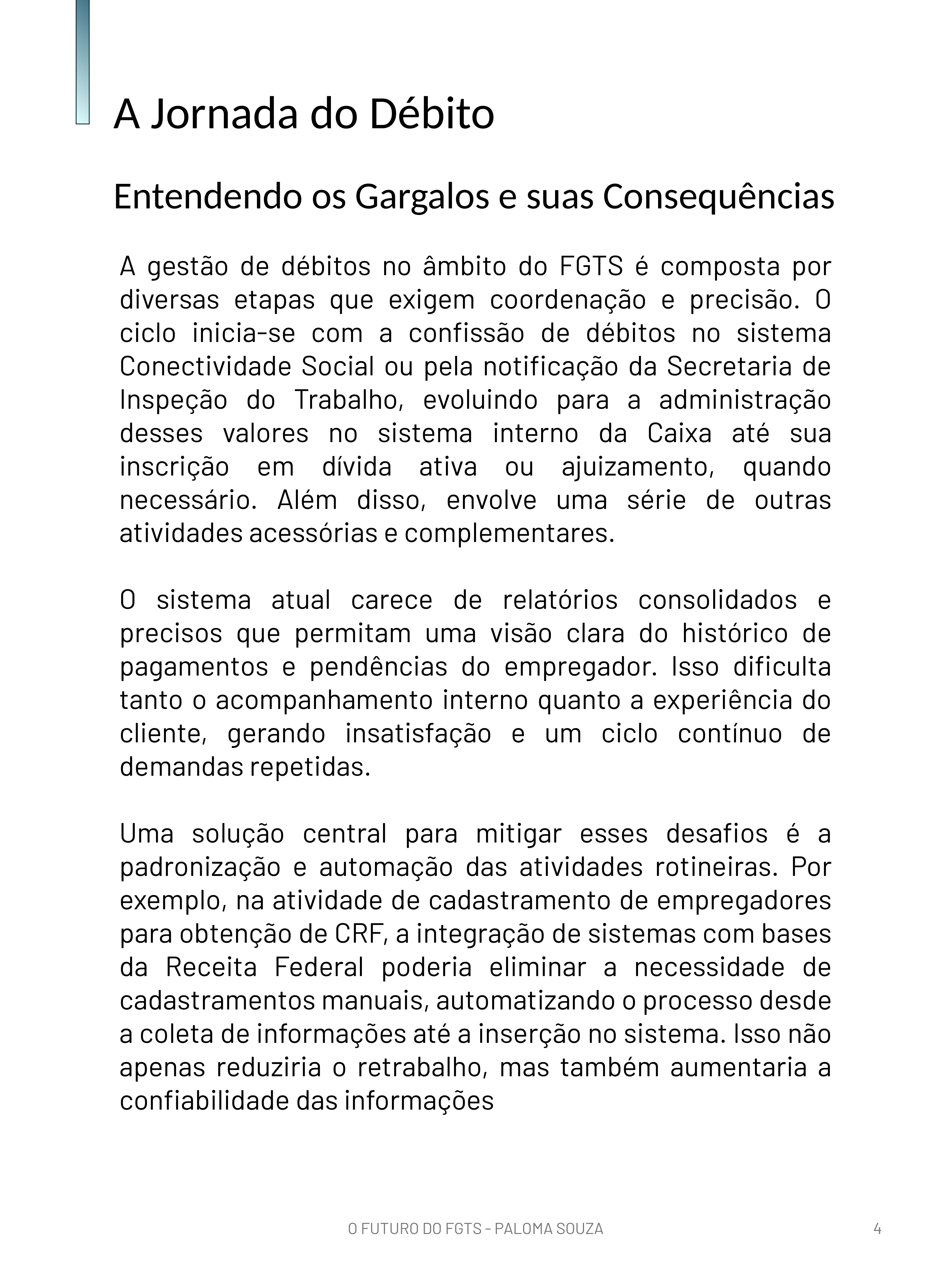

A Jornada do Débito

Entendendo os Gargalos e suas Consequências

A gestão de débitos no âmbito do FGTS é composta por diversas etapas que exigem coordenação e precisão. O ciclo inicia-se com a confissão de débitos no sistema Conectividade Social ou pela notificação da Secretaria de Inspeção do Trabalho, evoluindo para a administração desses valores no sistema interno da Caixa até sua inscrição em dívida ativa ou ajuizamento, quando necessário. Além disso, envolve uma série de outras atividades acessórias e complementares.

O sistema atual carece de relatórios consolidados e precisos que permitam uma visão clara do histórico de pagamentos e pendências do empregador. Isso dificulta tanto o acompanhamento interno quanto a experiência do cliente, gerando insatisfação e um ciclo contínuo de demandas repetidas.

Uma solução central para mitigar esses desafios é a padronização e automação das atividades rotineiras. Por exemplo, na atividade de cadastramento de empregadores para obtenção de CRF, a integração de sistemas com bases da Receita Federal poderia eliminar a necessidade de cadastramentos manuais, automatizando o processo desde a coleta de informações até a inserção no sistema. Isso não apenas reduziria o retrabalho, mas também aumentaria a confiabilidade das informações

O FUTURO DO FGTS - PALOMA SOUZA
4